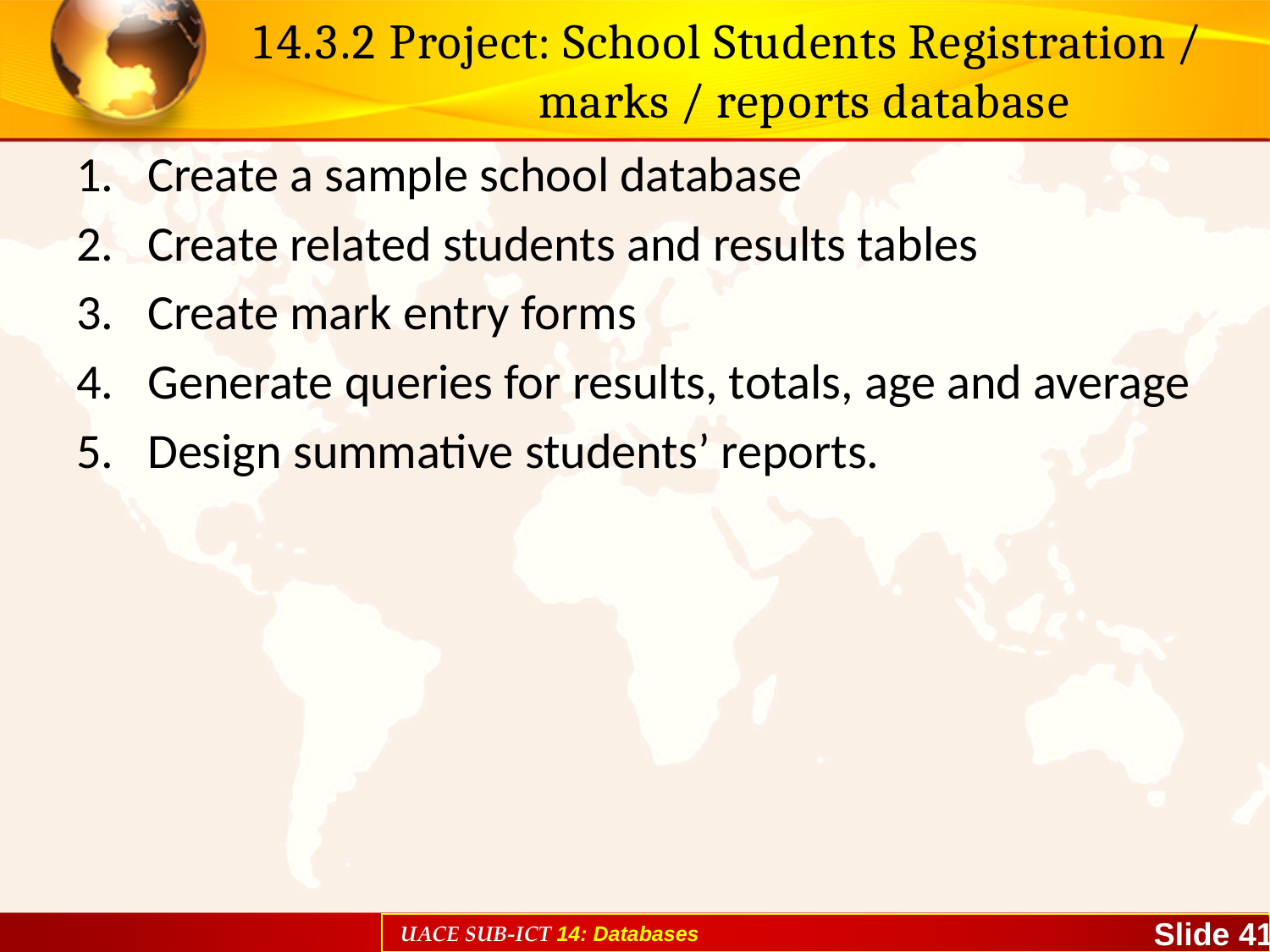

# 14.3.2 Project: School Students Registration / marks / reports database
Create a sample school database
Create related students and results tables
Create mark entry forms
Generate queries for results, totals, age and average
Design summative students’ reports.